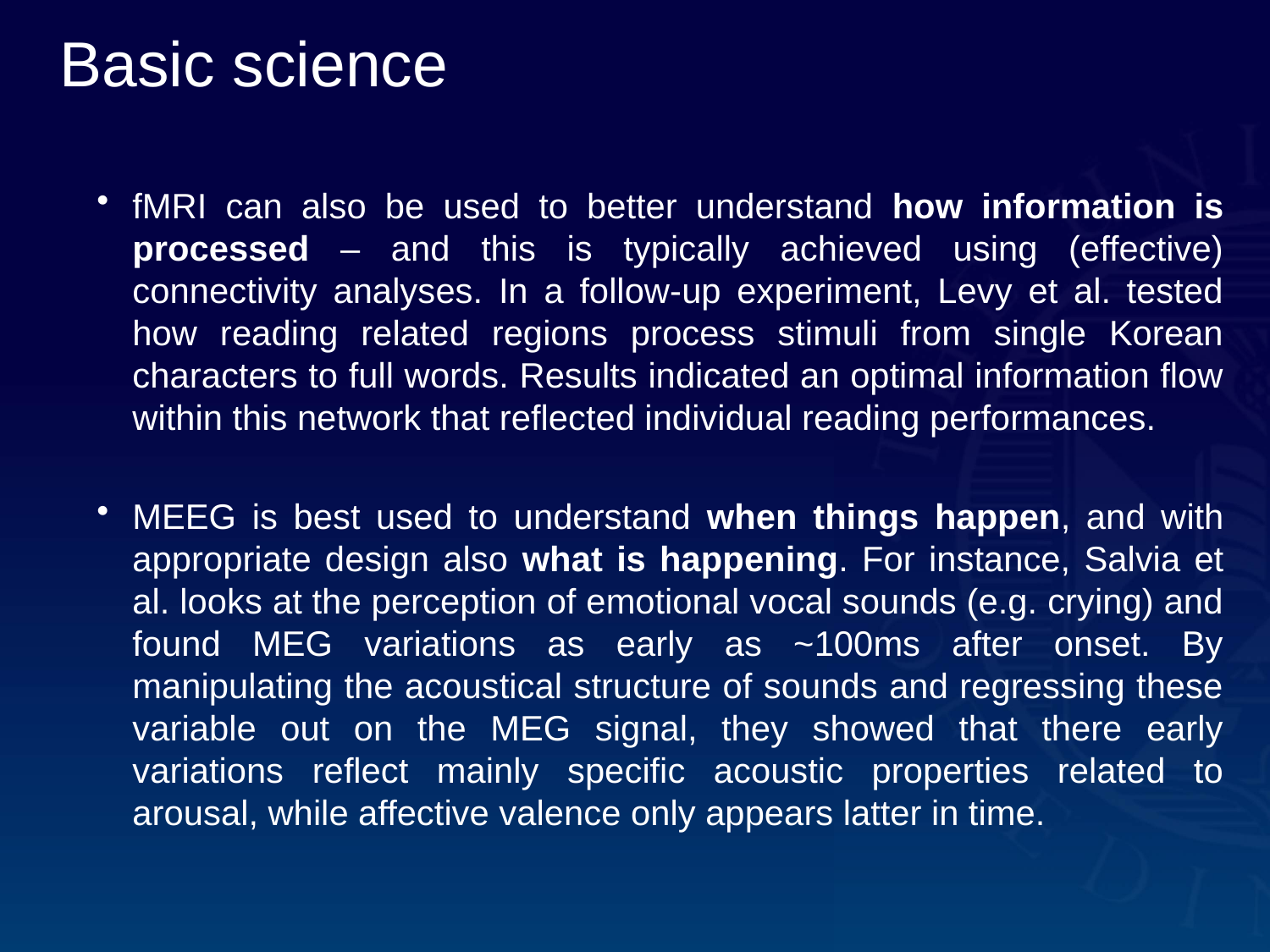

Basic science
fMRI can also be used to better understand how information is processed – and this is typically achieved using (effective) connectivity analyses. In a follow-up experiment, Levy et al. tested how reading related regions process stimuli from single Korean characters to full words. Results indicated an optimal information flow within this network that reflected individual reading performances.

MEEG is best used to understand when things happen, and with appropriate design also what is happening. For instance, Salvia et al. looks at the perception of emotional vocal sounds (e.g. crying) and found MEG variations as early as ~100ms after onset. By manipulating the acoustical structure of sounds and regressing these variable out on the MEG signal, they showed that there early variations reflect mainly specific acoustic properties related to arousal, while affective valence only appears latter in time.